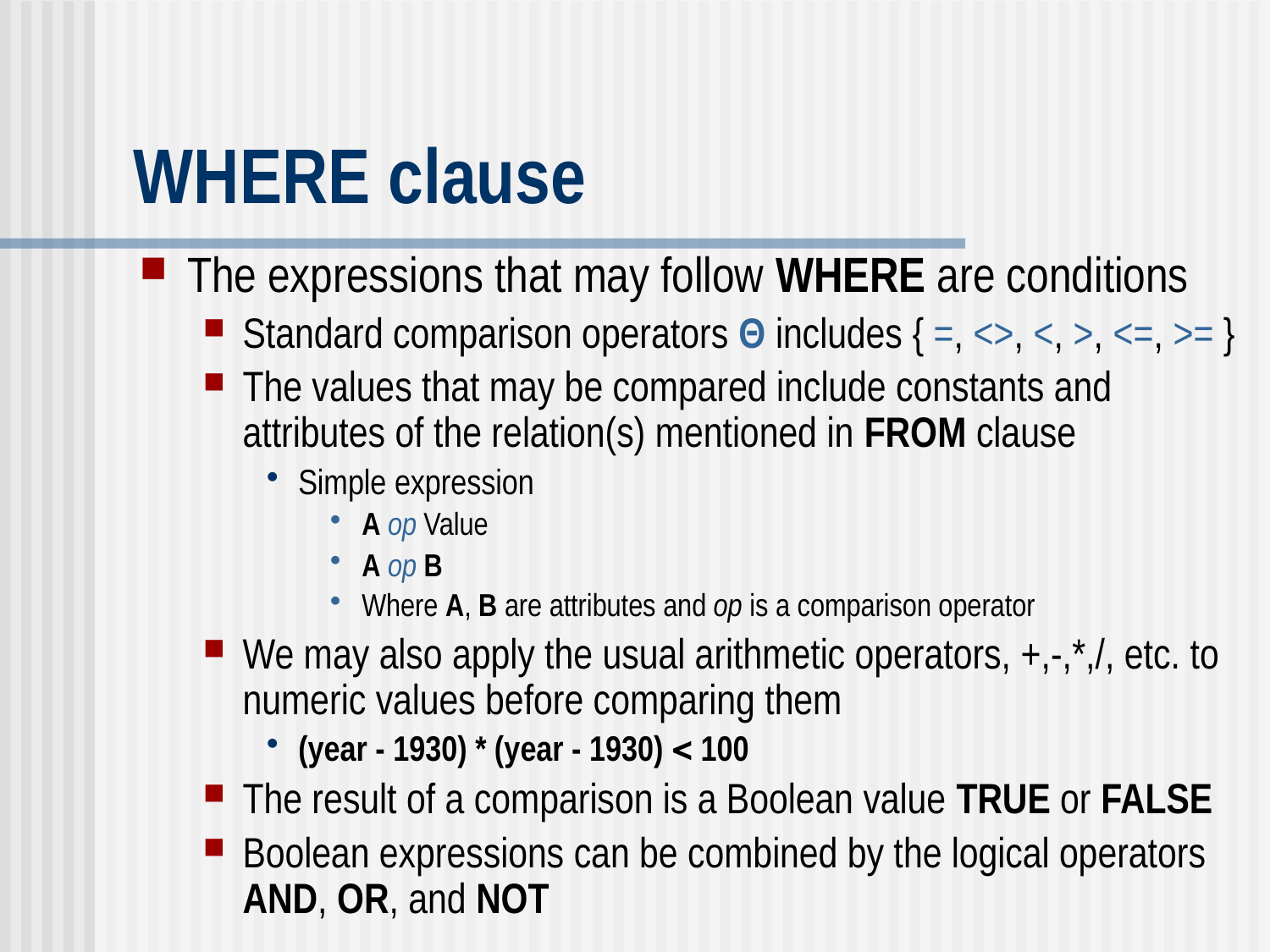

# WHERE clause
The expressions that may follow WHERE are conditions
Standard comparison operators Θ includes { =, <>, <, >, <=, >= }
The values that may be compared include constants and attributes of the relation(s) mentioned in FROM clause
Simple expression
A op Value
A op B
Where A, B are attributes and op is a comparison operator
We may also apply the usual arithmetic operators, +,-,*,/, etc. to numeric values before comparing them
(year - 1930) * (year - 1930) < 100
The result of a comparison is a Boolean value TRUE or FALSE
Boolean expressions can be combined by the logical operators AND, OR, and NOT